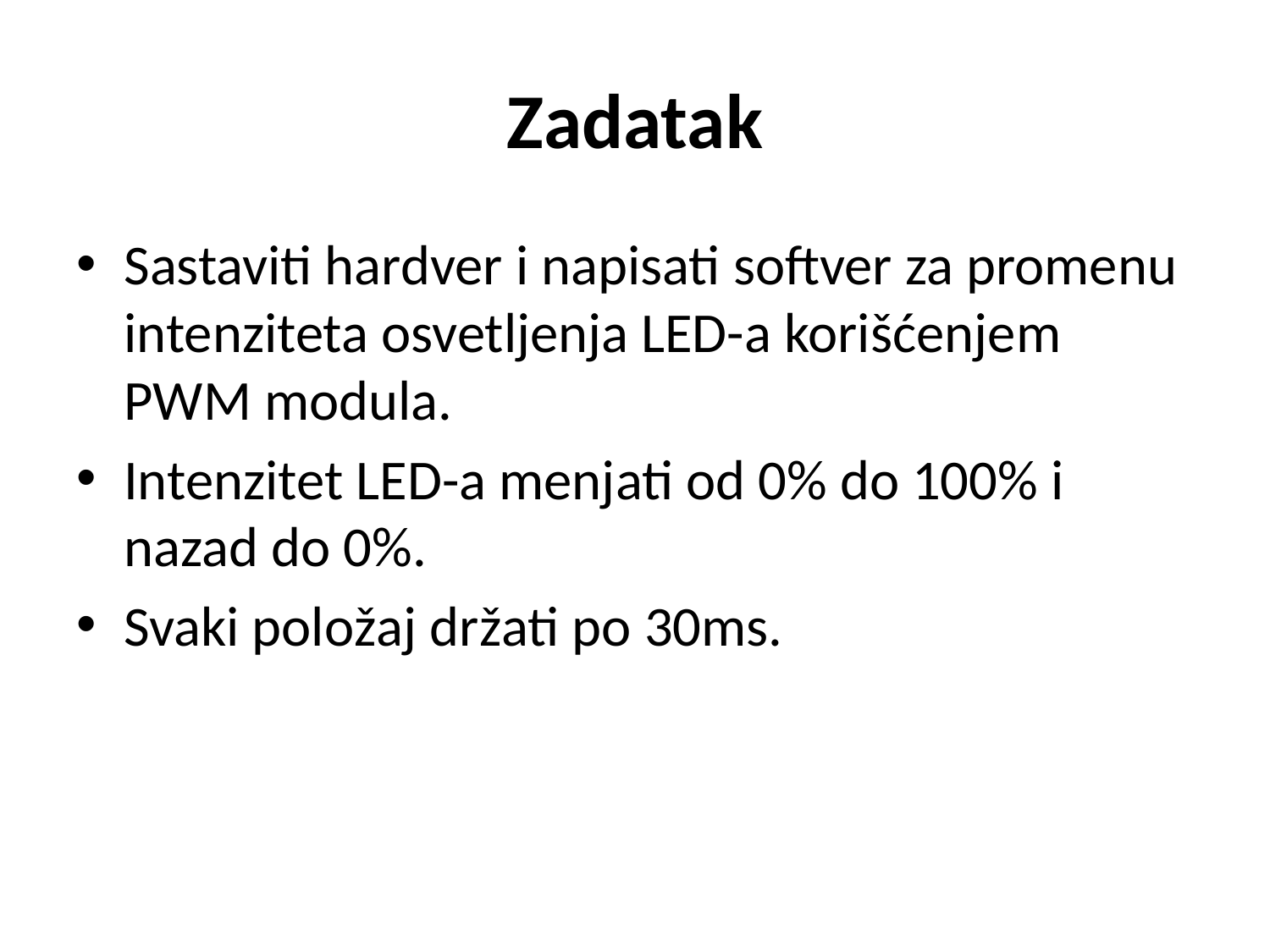

# Zadatak
Sastaviti hardver i napisati softver za promenu intenziteta osvetljenja LED-a korišćenjem PWM modula.
Intenzitet LED-a menjati od 0% do 100% i nazad do 0%.
Svaki položaj držati po 30ms.